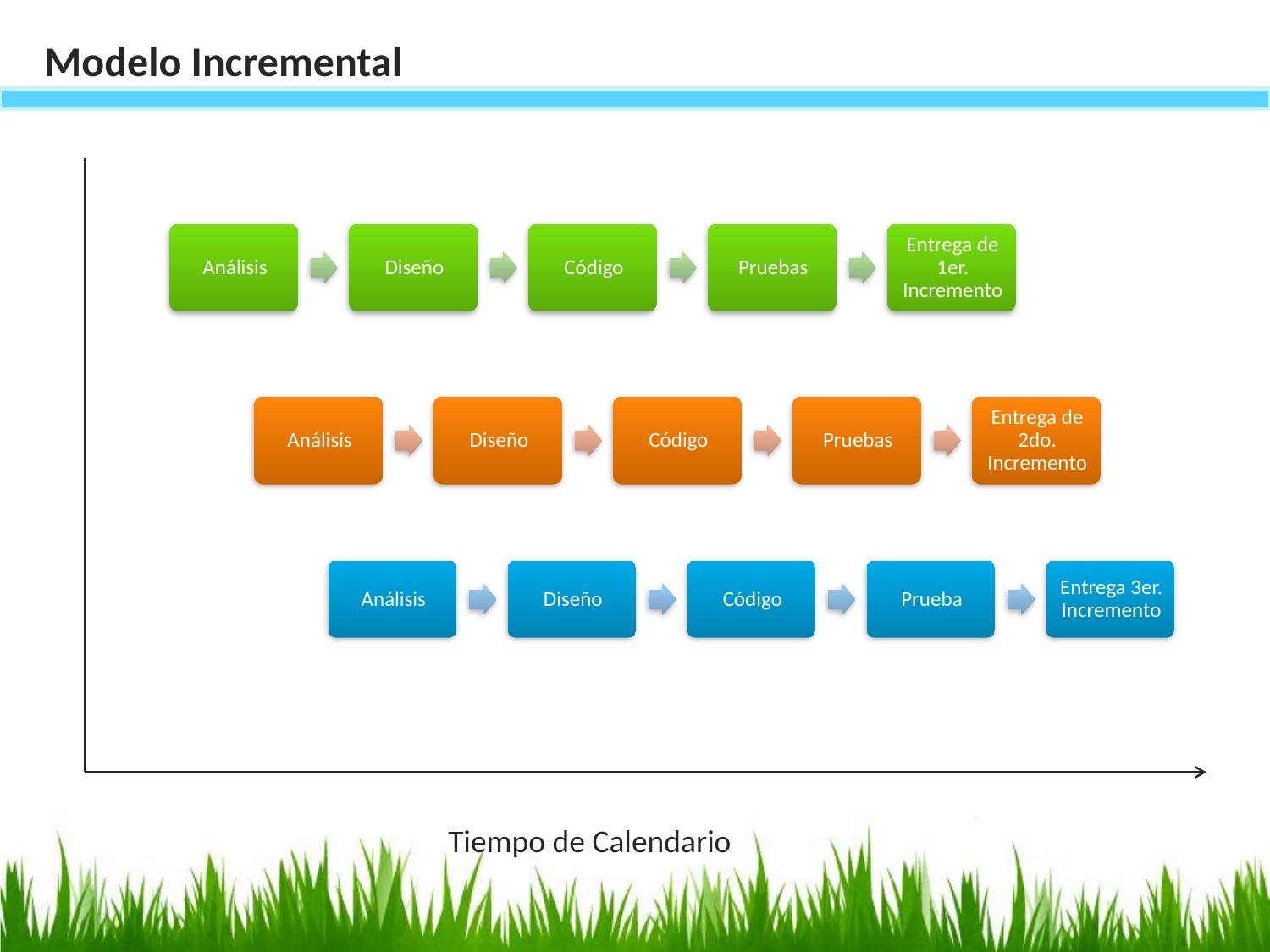

Modelo Incremental

Análisis

Diseño

Código

Pruebas

Entrega de 1er. Incremento
Análisis

Diseño

Código

Pruebas

Entrega de 2do. Incremento
Análisis

Diseño

Código

Prueba

Entrega 3er. Incremento
Tiempo de Calendario